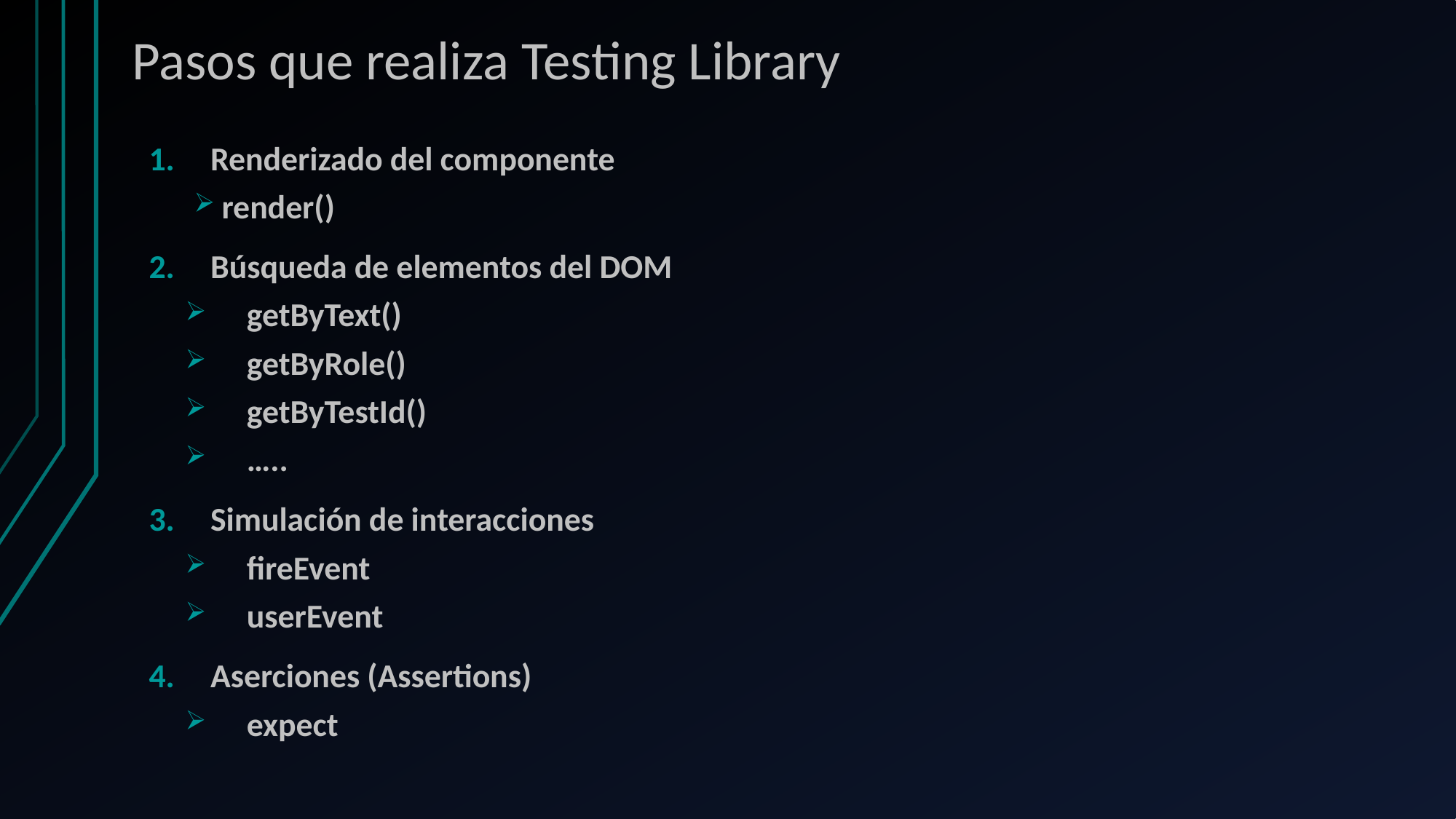

# Pasos que realiza Testing Library
Renderizado del componente
render()
Búsqueda de elementos del DOM
getByText()
getByRole()
getByTestId()
…..
Simulación de interacciones
fireEvent
userEvent
Aserciones (Assertions)
expect